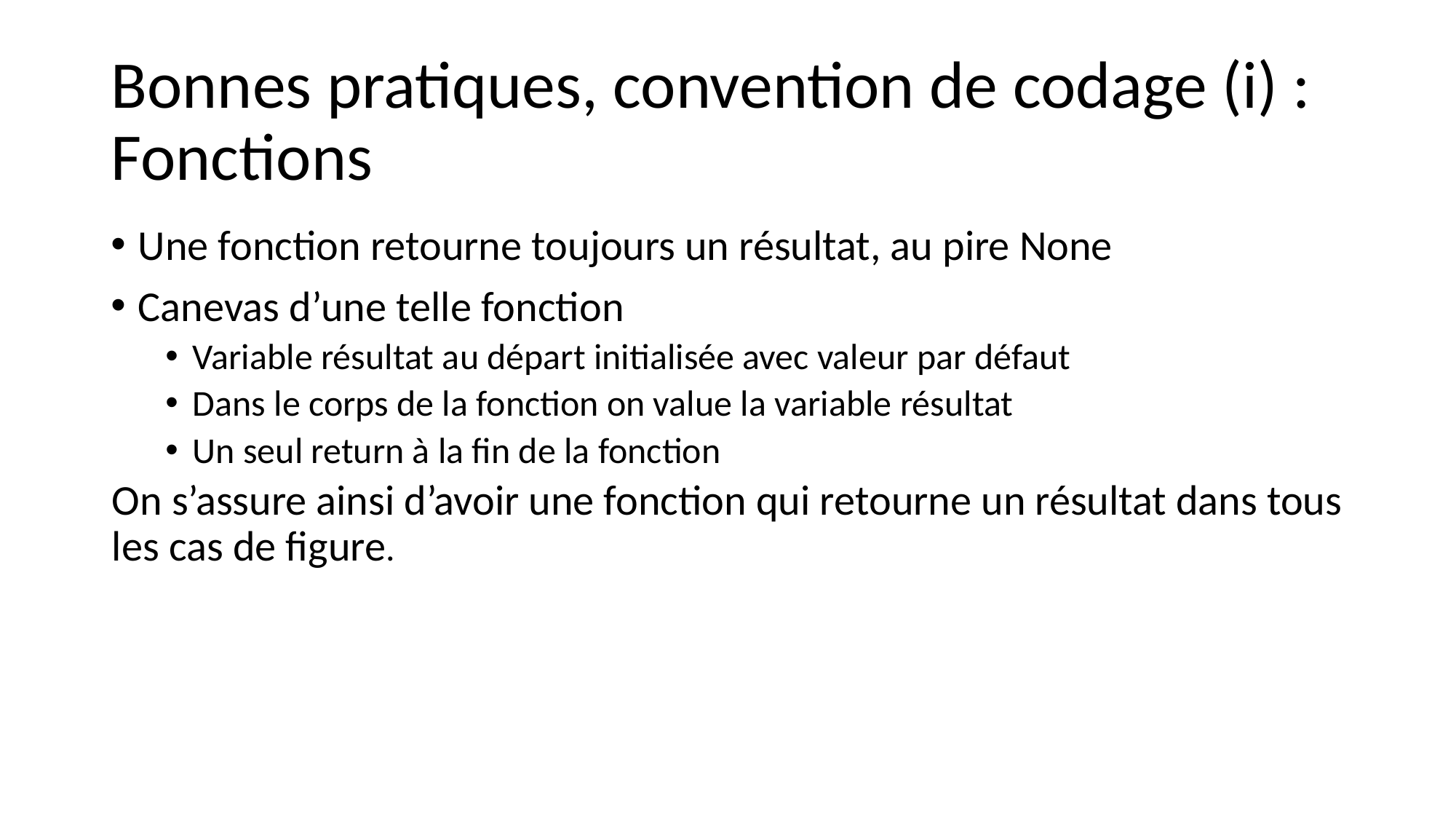

# Bonnes pratiques, convention de codage (i) : Fonctions
Une fonction retourne toujours un résultat, au pire None
Canevas d’une telle fonction
Variable résultat au départ initialisée avec valeur par défaut
Dans le corps de la fonction on value la variable résultat
Un seul return à la fin de la fonction
On s’assure ainsi d’avoir une fonction qui retourne un résultat dans tous les cas de figure.